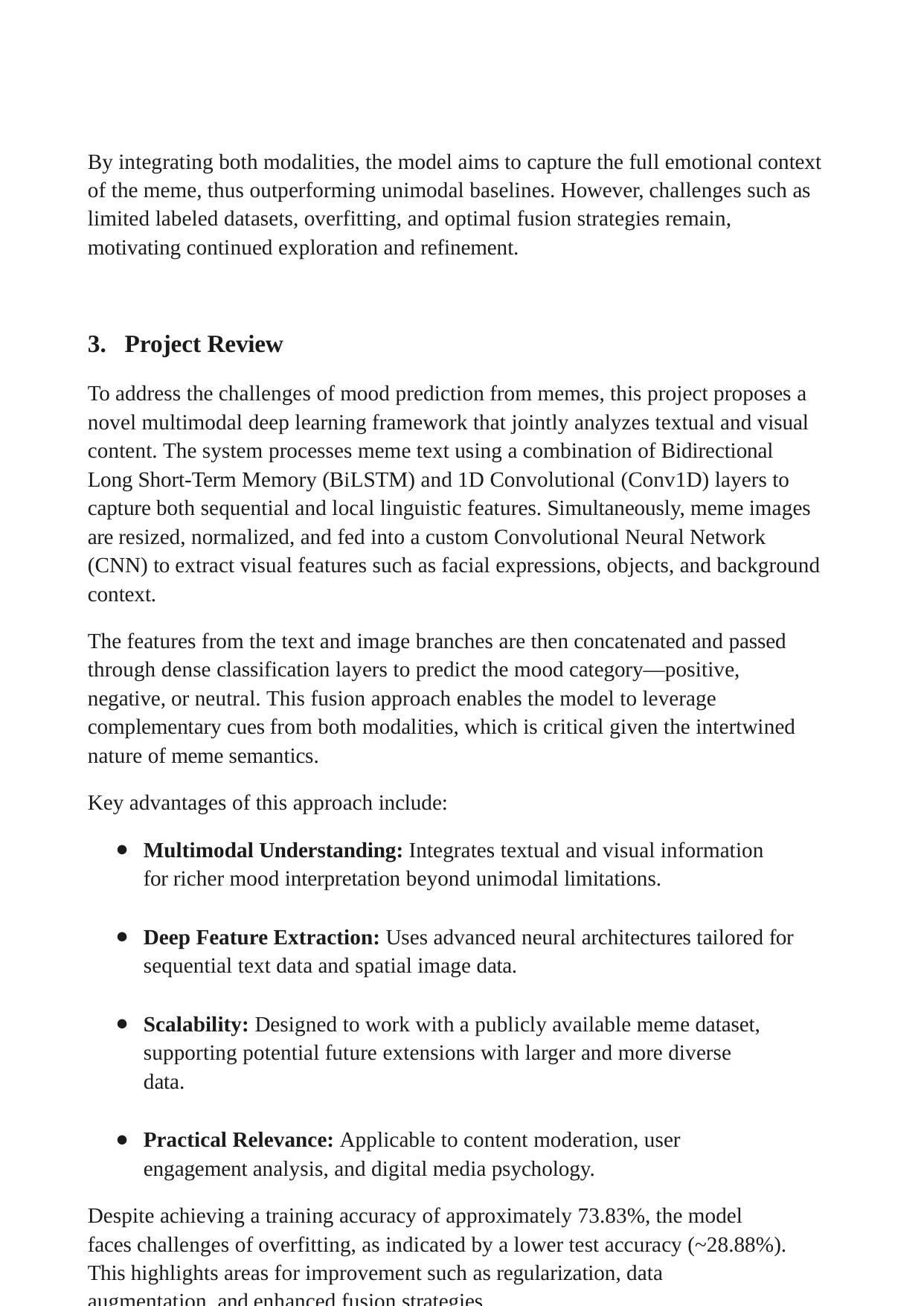

By integrating both modalities, the model aims to capture the full emotional context of the meme, thus outperforming unimodal baselines. However, challenges such as limited labeled datasets, overfitting, and optimal fusion strategies remain, motivating continued exploration and refinement.
Project Review
To address the challenges of mood prediction from memes, this project proposes a novel multimodal deep learning framework that jointly analyzes textual and visual content. The system processes meme text using a combination of Bidirectional Long Short-Term Memory (BiLSTM) and 1D Convolutional (Conv1D) layers to capture both sequential and local linguistic features. Simultaneously, meme images are resized, normalized, and fed into a custom Convolutional Neural Network (CNN) to extract visual features such as facial expressions, objects, and background context.
The features from the text and image branches are then concatenated and passed through dense classification layers to predict the mood category—positive, negative, or neutral. This fusion approach enables the model to leverage complementary cues from both modalities, which is critical given the intertwined nature of meme semantics.
Key advantages of this approach include:
Multimodal Understanding: Integrates textual and visual information for richer mood interpretation beyond unimodal limitations.

Deep Feature Extraction: Uses advanced neural architectures tailored for sequential text data and spatial image data.

Scalability: Designed to work with a publicly available meme dataset, supporting potential future extensions with larger and more diverse data.

Practical Relevance: Applicable to content moderation, user engagement analysis, and digital media psychology.
Despite achieving a training accuracy of approximately 73.83%, the model faces challenges of overfitting, as indicated by a lower test accuracy (~28.88%). This highlights areas for improvement such as regularization, data augmentation, and enhanced fusion strategies.